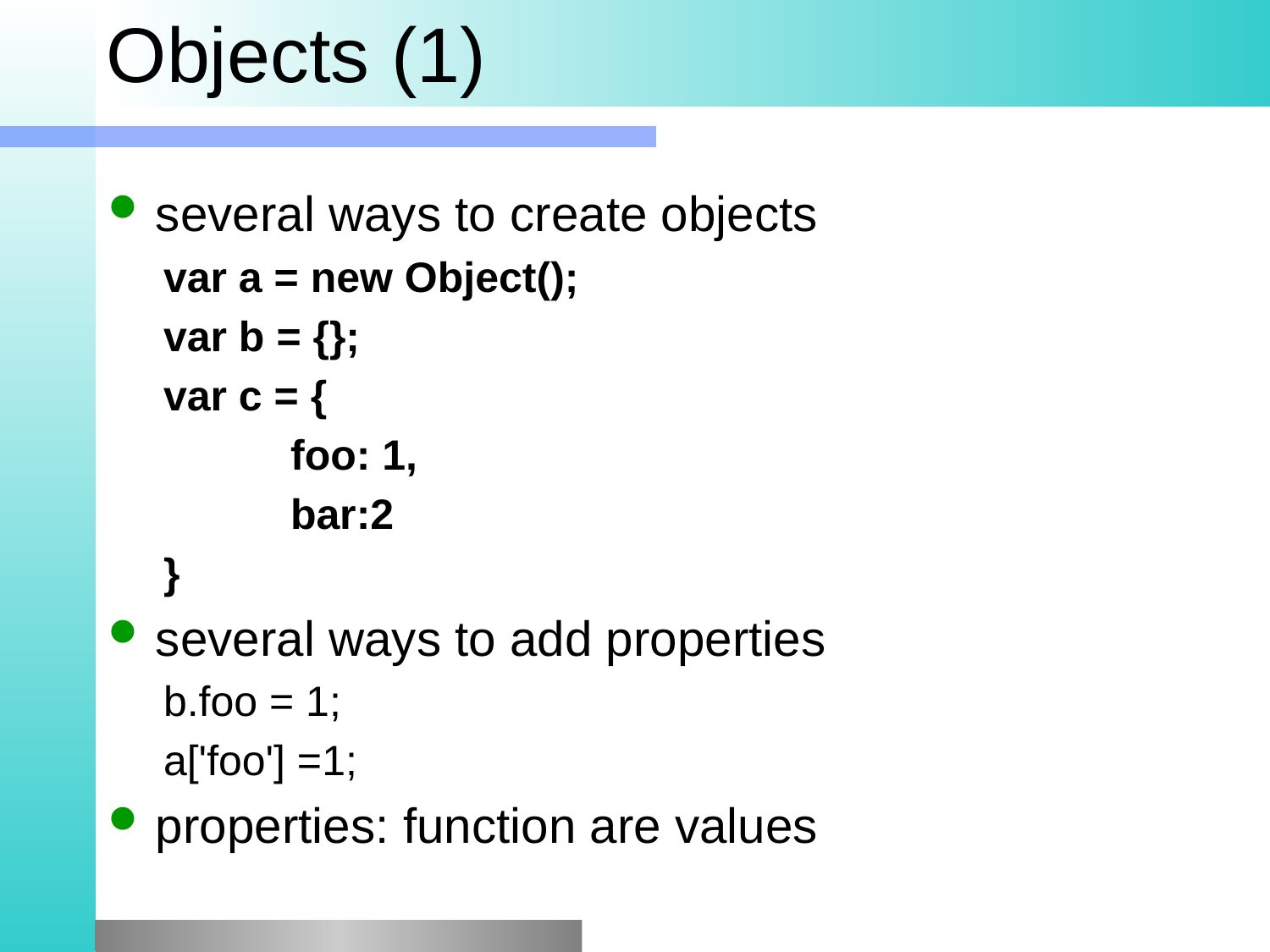

# Objects (1)
several ways to create objects
var a = new Object();
var b = {};
var c = {
	foo: 1,
	bar:2
}
several ways to add properties
b.foo = 1;
a['foo'] =1;
properties: function are values